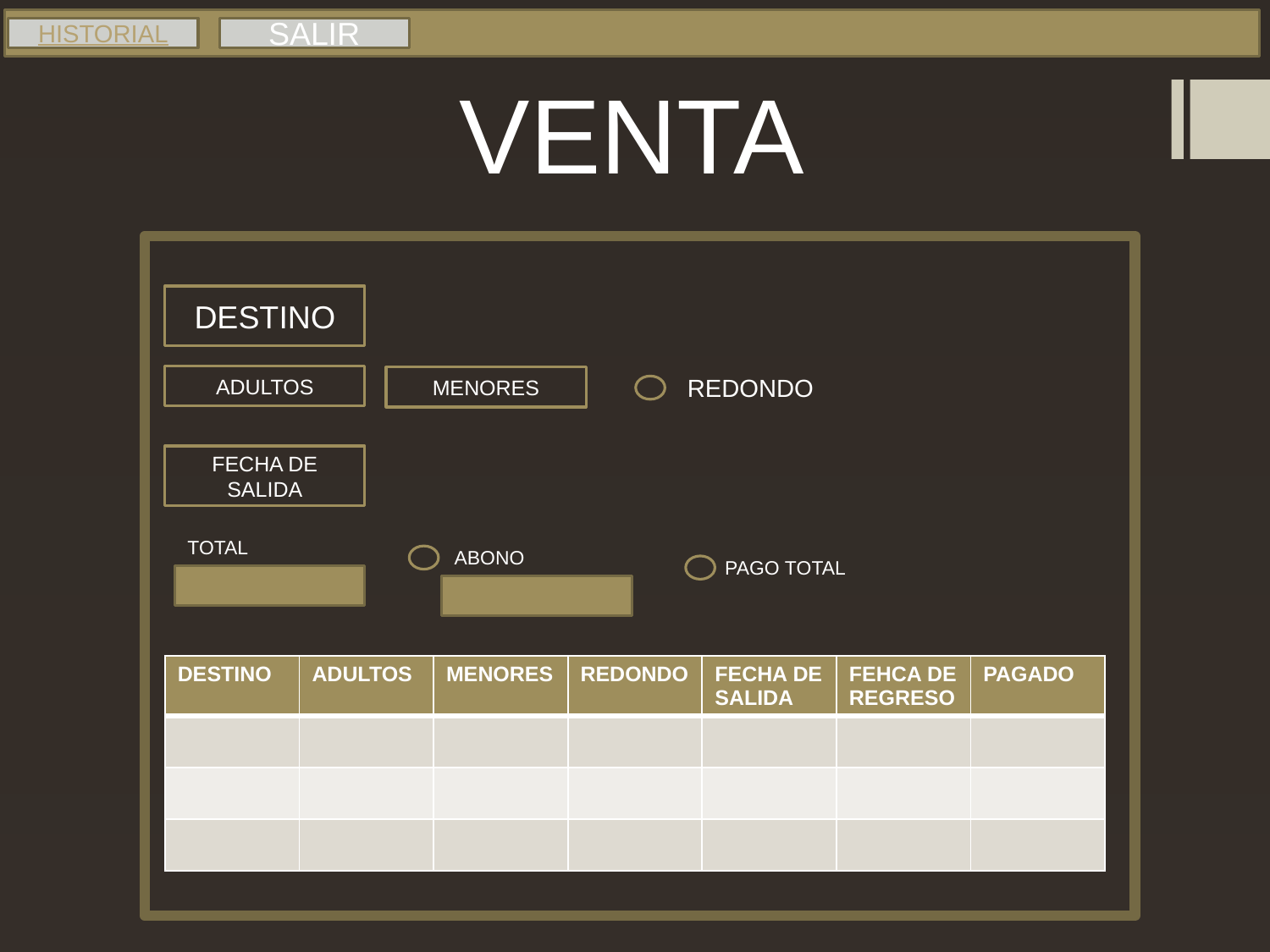

HISTORIAL
SALIR
VENTA

DESTINO
ADULTOS
MENORES
FECHA DE SALIDA
TOTAL
ABONO

PAGO TOTAL

REDONDO

| DESTINO | ADULTOS | MENORES | REDONDO | FECHA DE SALIDA | FEHCA DE REGRESO | PAGADO |
| --- | --- | --- | --- | --- | --- | --- |
|  |  |  |  |  |  |  |
|  |  |  |  |  |  |  |
|  |  |  |  |  |  |  |